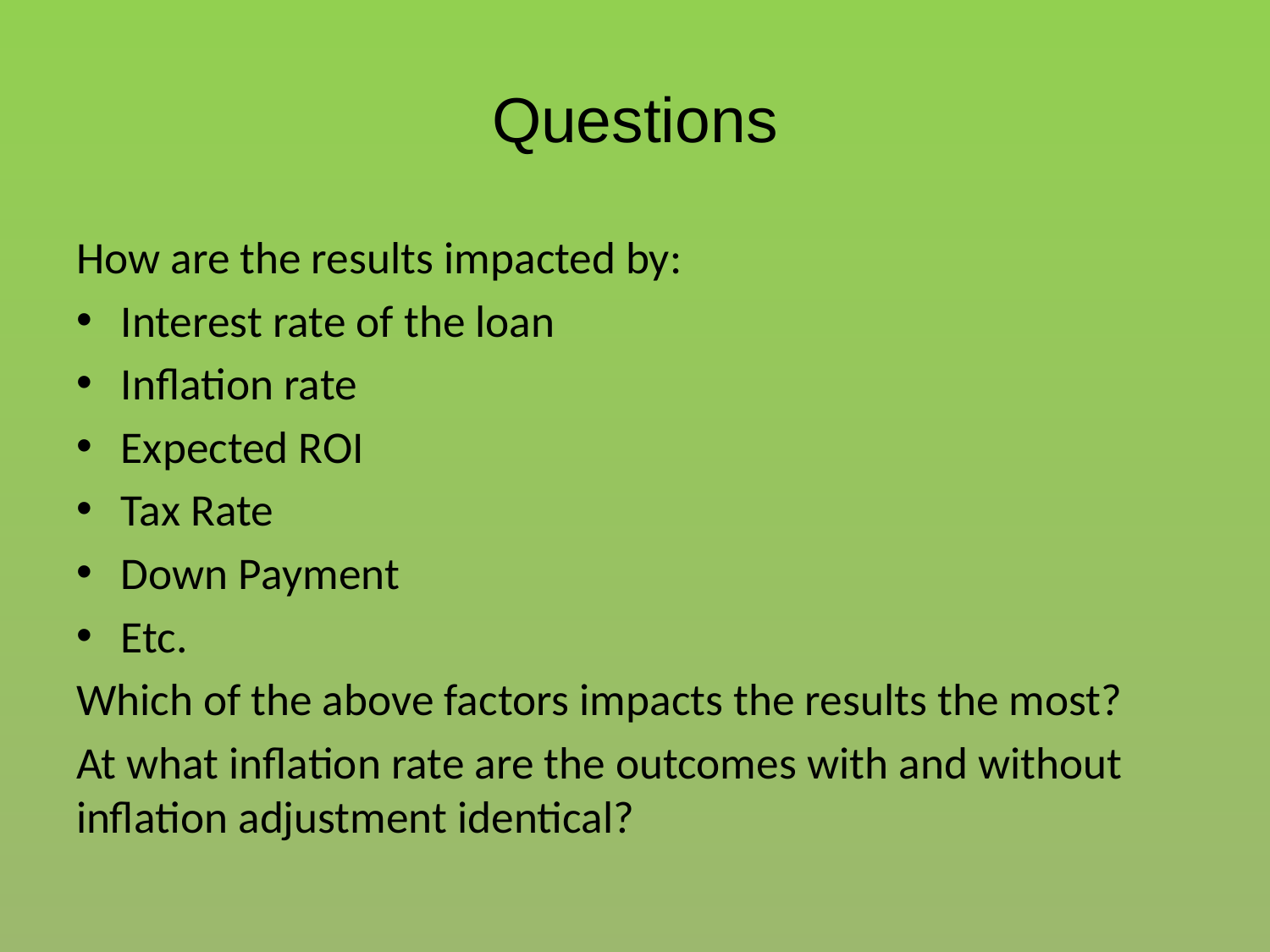

# Questions
How are the results impacted by:
Interest rate of the loan
Inflation rate
Expected ROI
Tax Rate
Down Payment
Etc.
Which of the above factors impacts the results the most?
At what inflation rate are the outcomes with and without inflation adjustment identical?